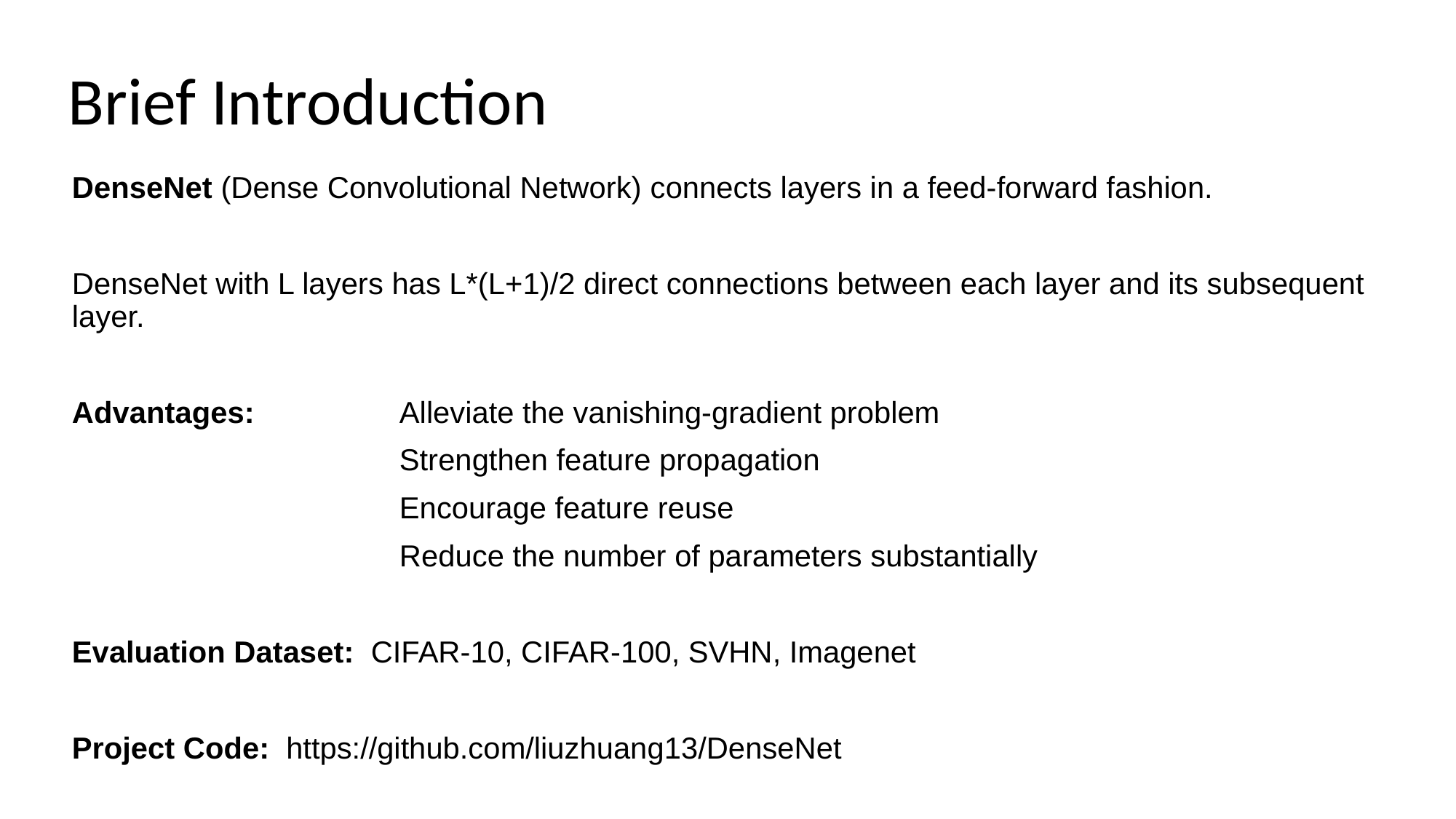

# Brief Introduction
DenseNet (Dense Convolutional Network) connects layers in a feed-forward fashion.

DenseNet with L layers has L*(L+1)/2 direct connections between each layer and its subsequent layer.

Advantages:		Alleviate the vanishing-gradient problem
			Strengthen feature propagation
			Encourage feature reuse
			Reduce the number of parameters substantially

Evaluation Dataset:  CIFAR-10, CIFAR-100, SVHN, Imagenet

Project Code:  https://github.com/liuzhuang13/DenseNet